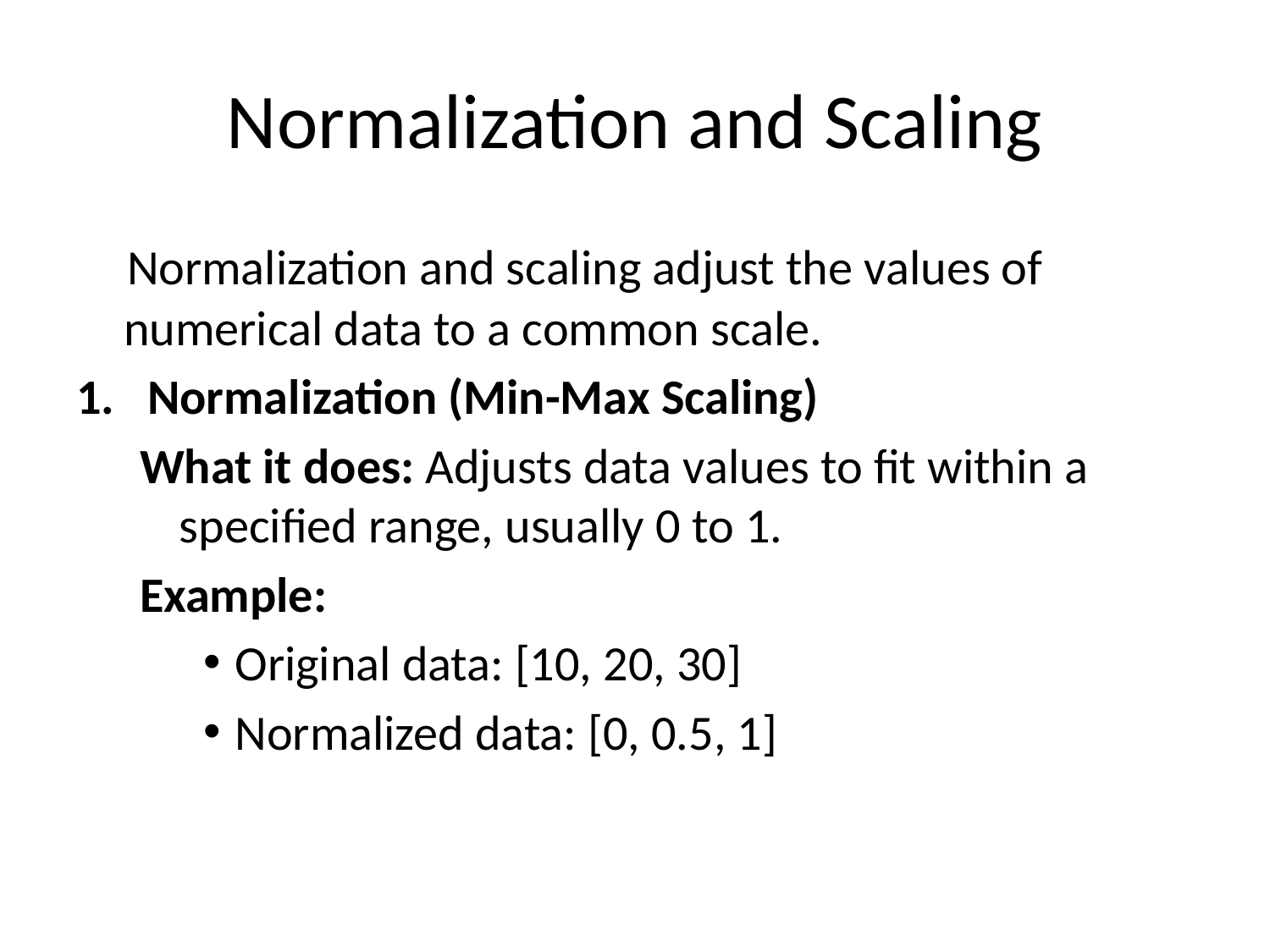

# Normalization and Scaling
    Normalization and scaling adjust the values of numerical data to a common scale.
Normalization (Min-Max Scaling)
What it does: Adjusts data values to fit within a specified range, usually 0 to 1.
Example:
Original data: [10, 20, 30]
Normalized data: [0, 0.5, 1]